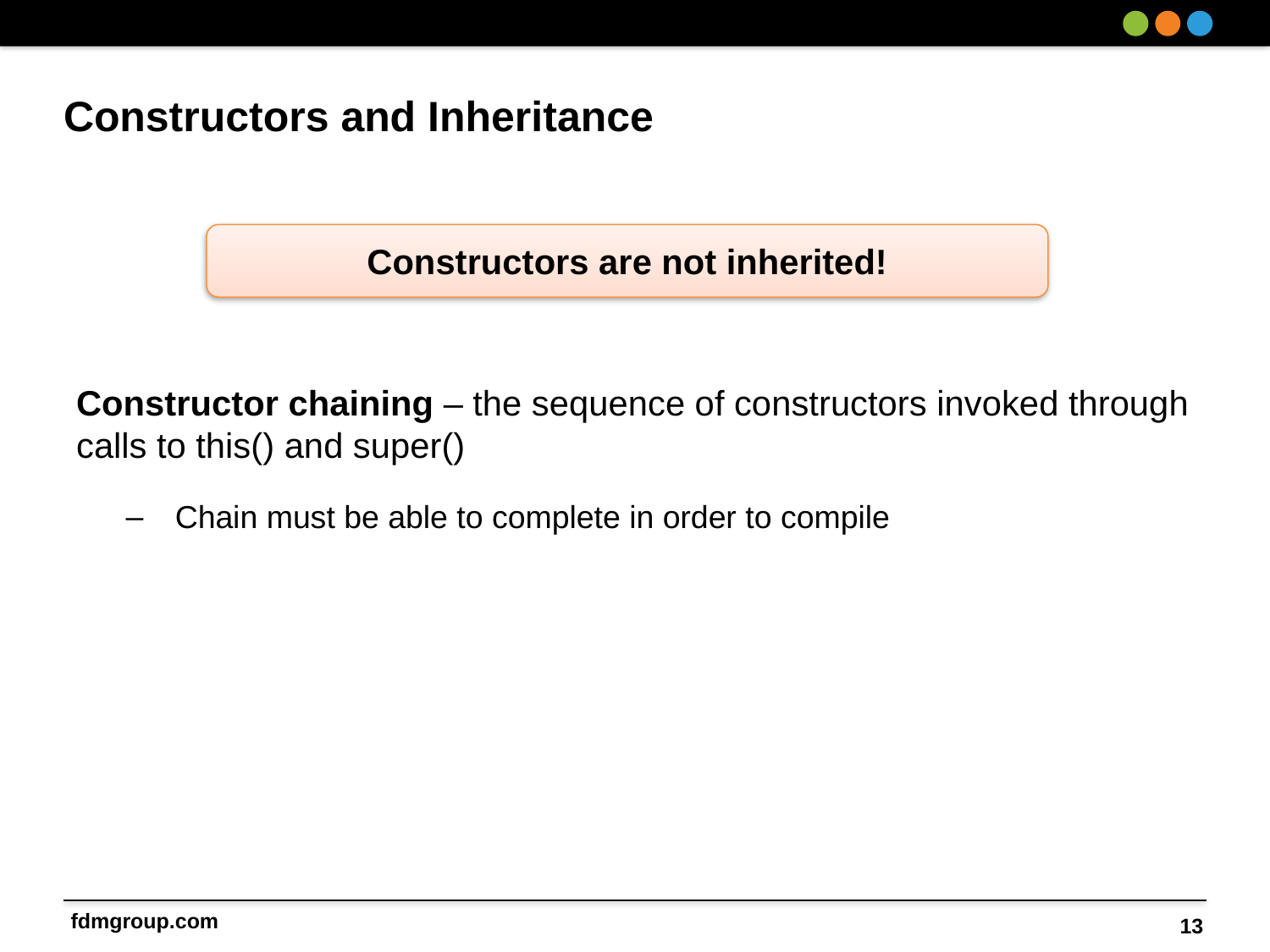

# Constructors and Inheritance

Constructor chaining – the sequence of constructors invoked through calls to this() and super()
Chain must be able to complete in order to compile

Constructors are not inherited!
13